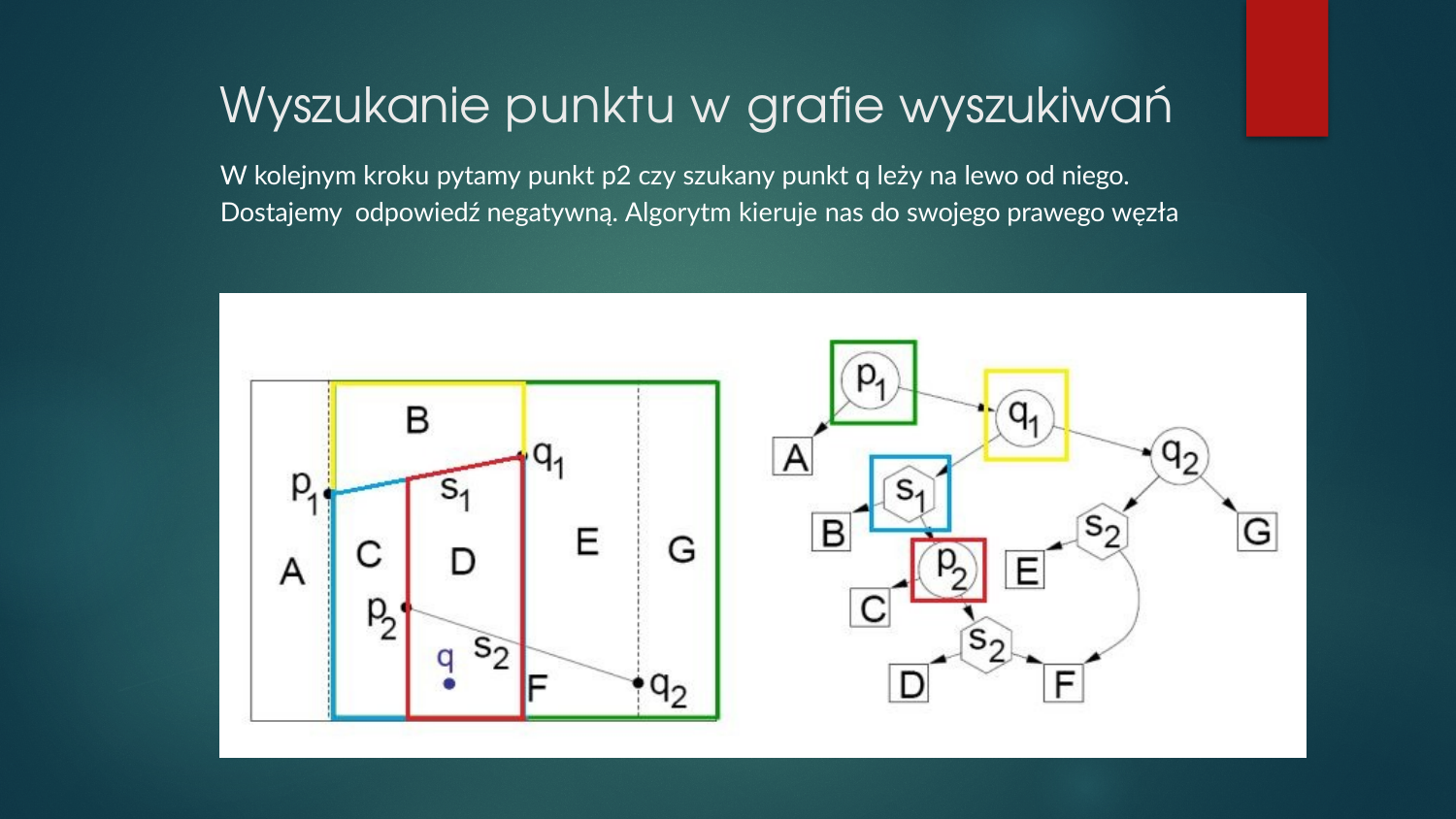

# Wyszukanie punktu w graﬁe wyszukiwań
W kolejnym kroku pytamy punkt p2 czy szukany punkt q leży na lewo od niego. Dostajemy  odpowiedź negatywną. Algorytm kieruje nas do swojego prawego węzła